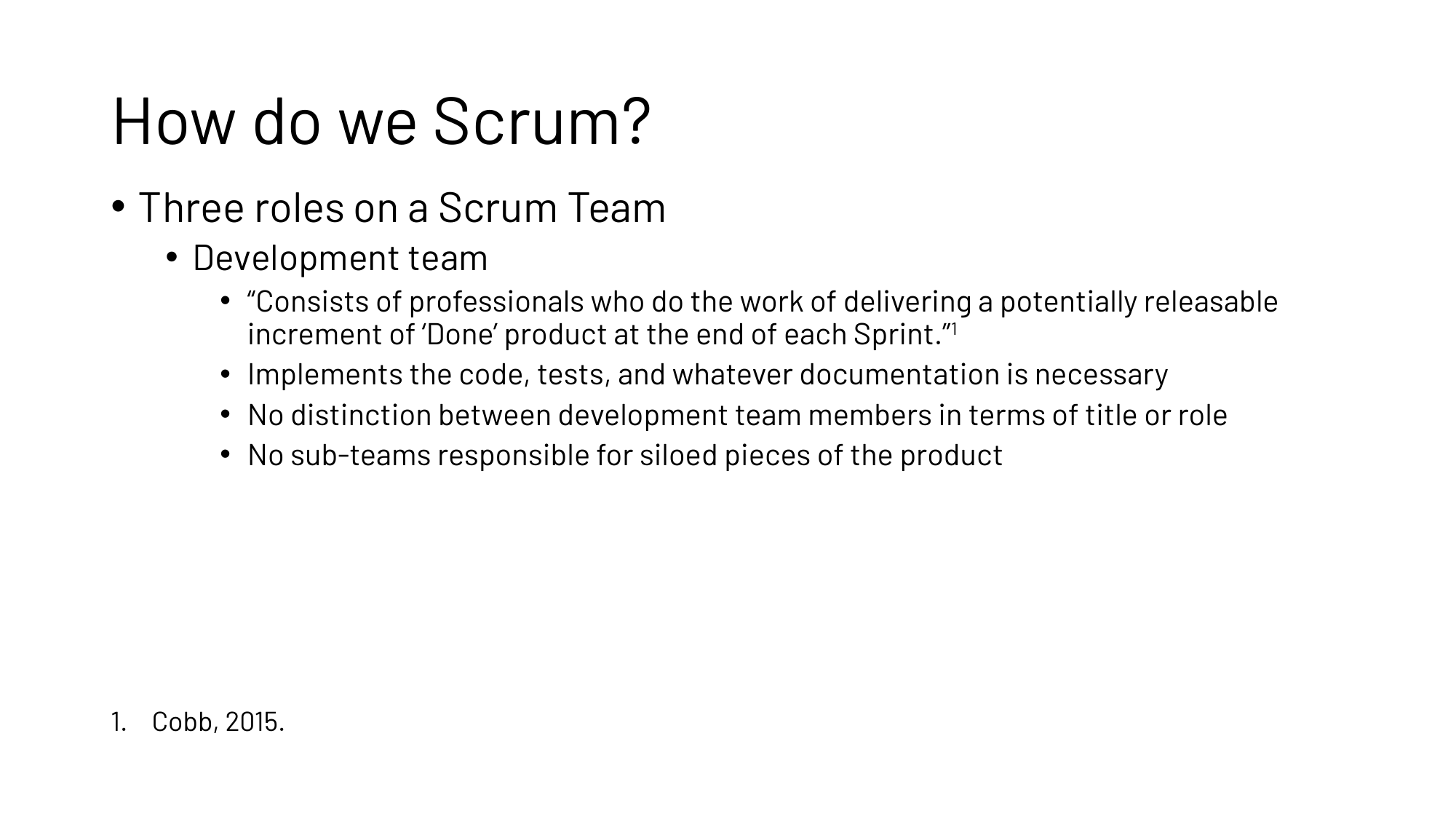

# How do we Scrum?
Three roles on a Scrum Team
Development team
“Consists of professionals who do the work of delivering a potentially releasable increment of ‘Done’ product at the end of each Sprint.”1
Implements the code, tests, and whatever documentation is necessary
No distinction between development team members in terms of title or role
No sub-teams responsible for siloed pieces of the product

Cobb, 2015.